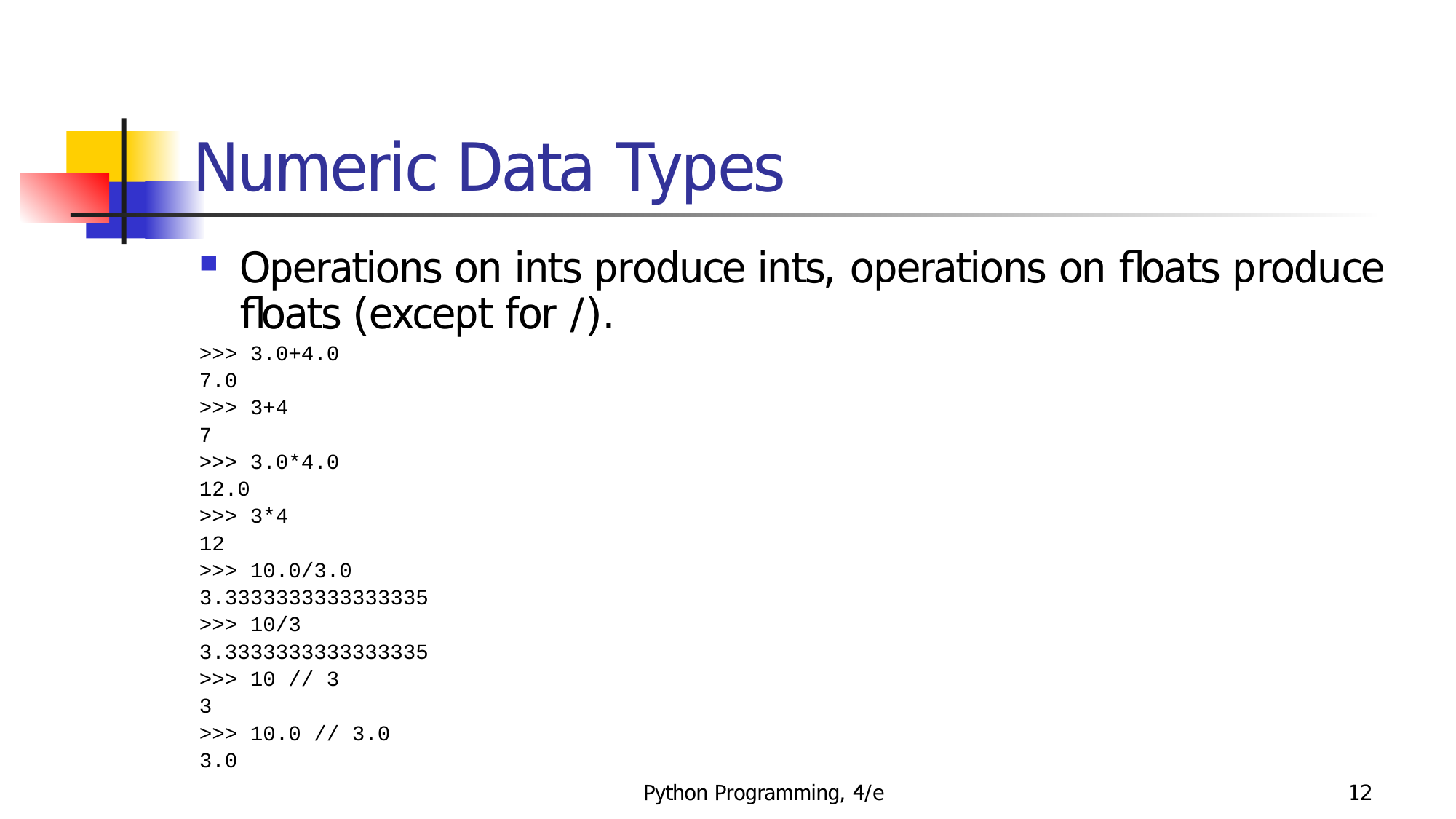

# Numeric Data Types
Operations on ints produce ints, operations on floats produce floats (except for /).
>>> 3.0+4.0
7.0
>>> 3+4
7
>>> 3.0*4.0
12.0
>>> 3*4
12
>>> 10.0/3.0
3.3333333333333335
>>> 10/3
3.3333333333333335
>>> 10 // 3
3
>>> 10.0 // 3.0
3.0

Python Programming, 4/e
12